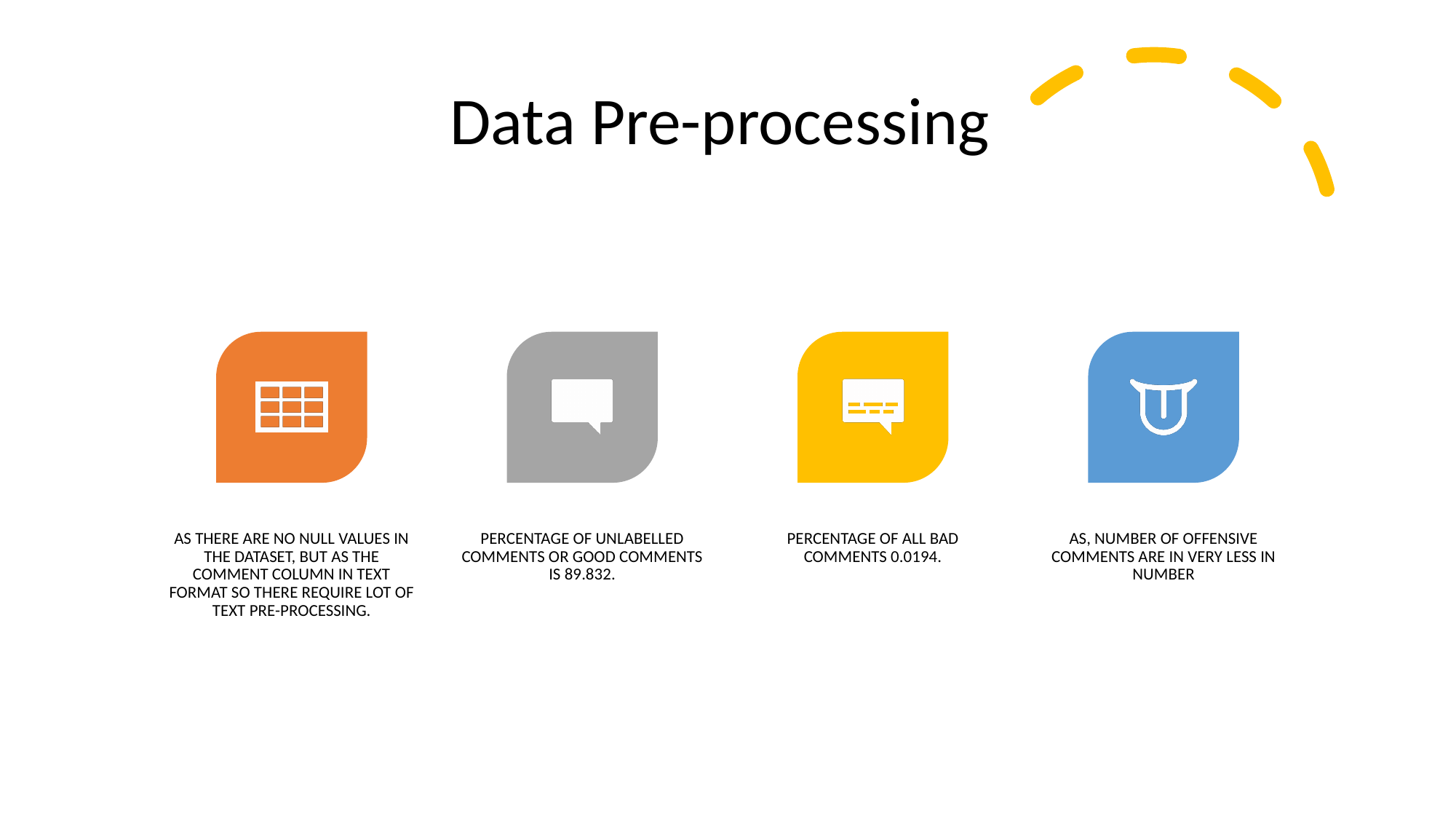

# Data Pre-processing

As there are no null values in the dataset, but as the comment column in text format so there require lot of text pre-processing.
Percentage of unlabelled comments or good comments is 89.832.
Percentage of all bad comments 0.0194.
As, number of offensive comments are in very less in number